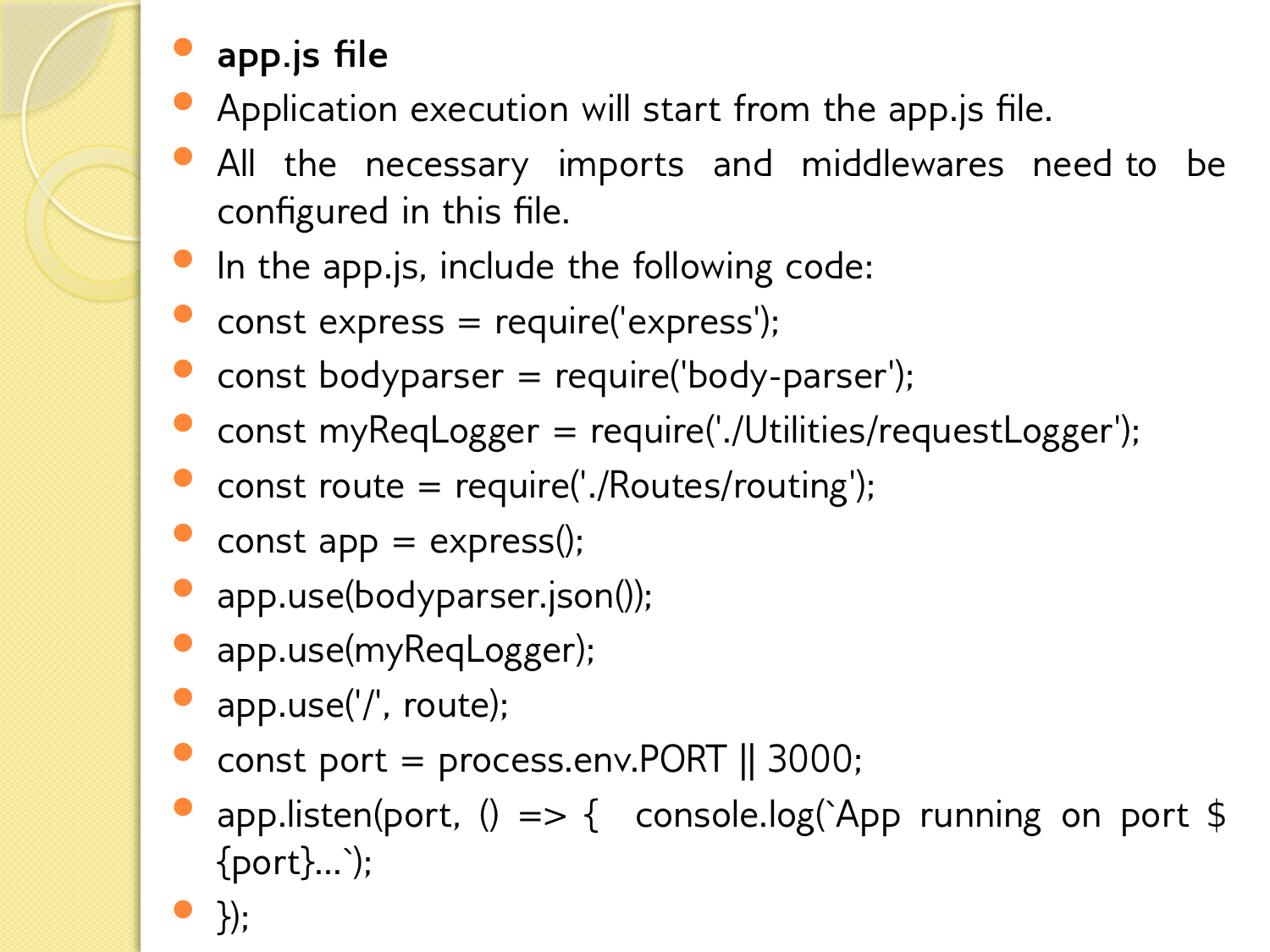

app.js file
Application execution will start from the app.js file.
All the necessary imports and middlewares need to be configured in this file.
In the app.js, include the following code:
const express = require('express');
const bodyparser = require('body-parser');
const myReqLogger = require('./Utilities/requestLogger');
const route = require('./Routes/routing');
const app = express();
app.use(bodyparser.json());
app.use(myReqLogger);
app.use('/', route);
const port = process.env.PORT || 3000;
app.listen(port, () => {  console.log(`App running on port ${port}...`);
});